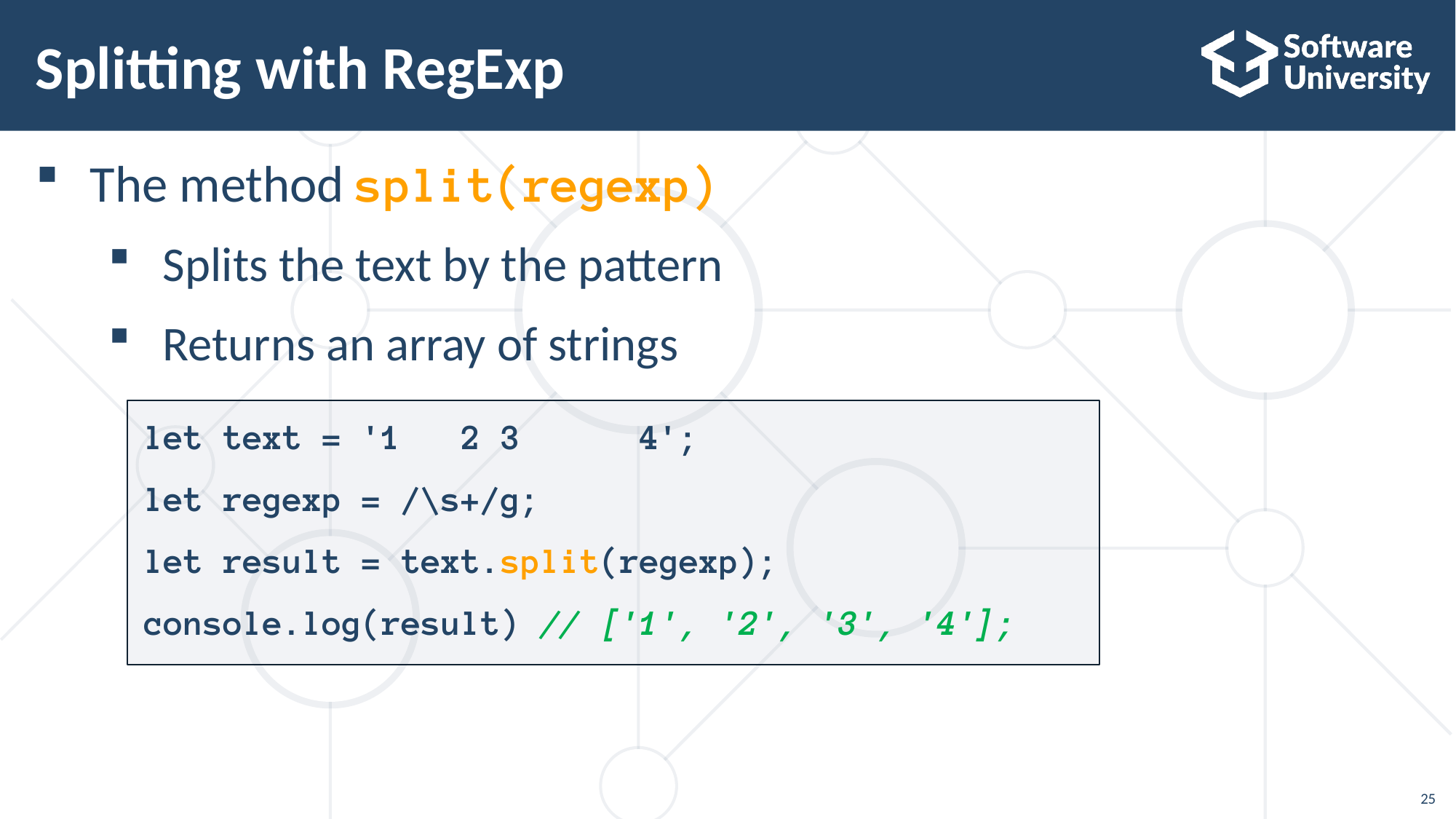

# Splitting with RegExp
The method split(regexp)
Splits the text by the pattern
Returns an array of strings
let text = '1   2 3      4';
let regexp = /\s+/g;
let result = text.split(regexp);
console.log(result) // ['1', '2', '3', '4'];
25